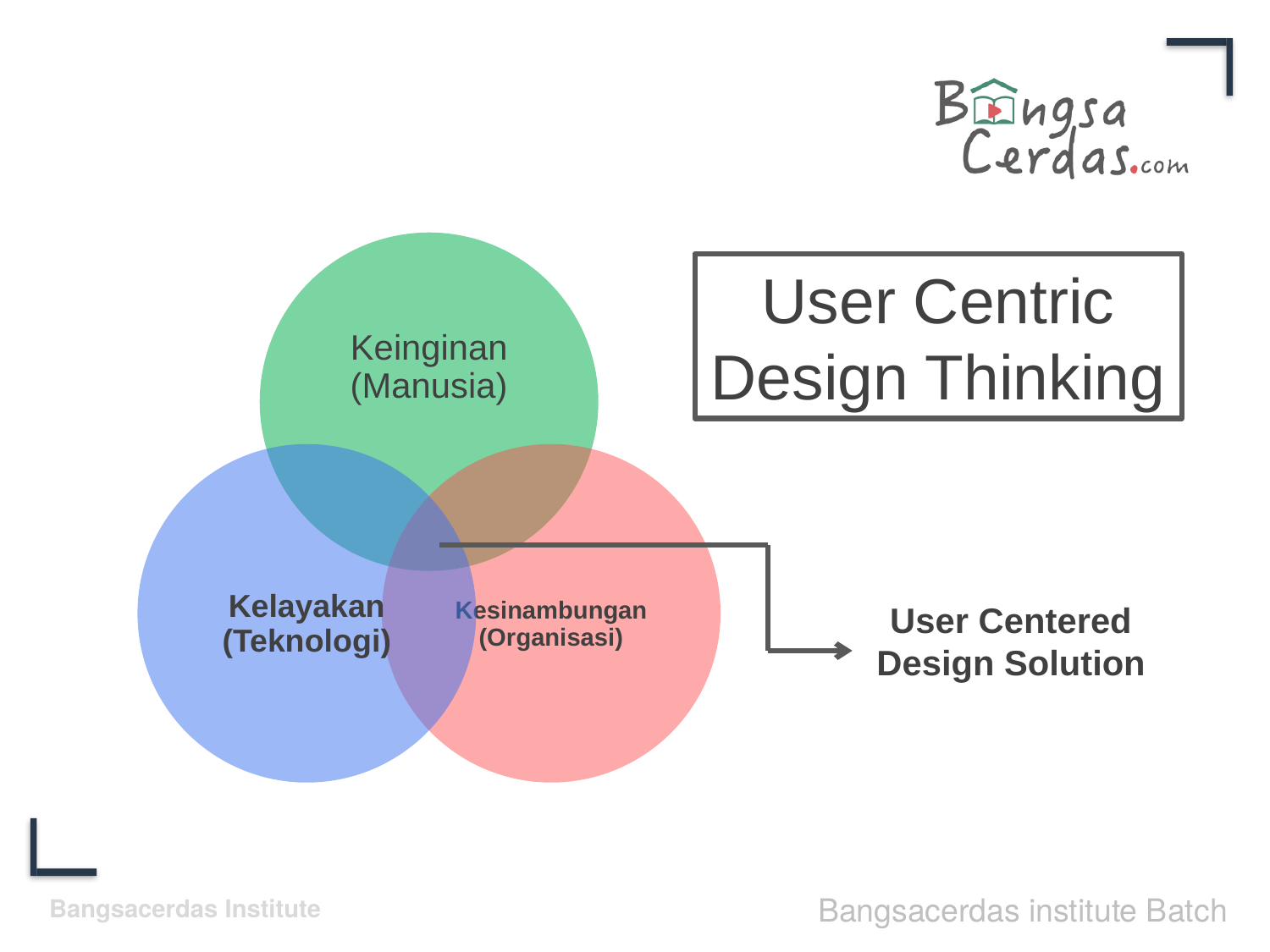

Keinginan (Manusia)
Kesinambungan (Organisasi)
Kelayakan (Teknologi)
User Centric Design Thinking
User Centered Design Solution